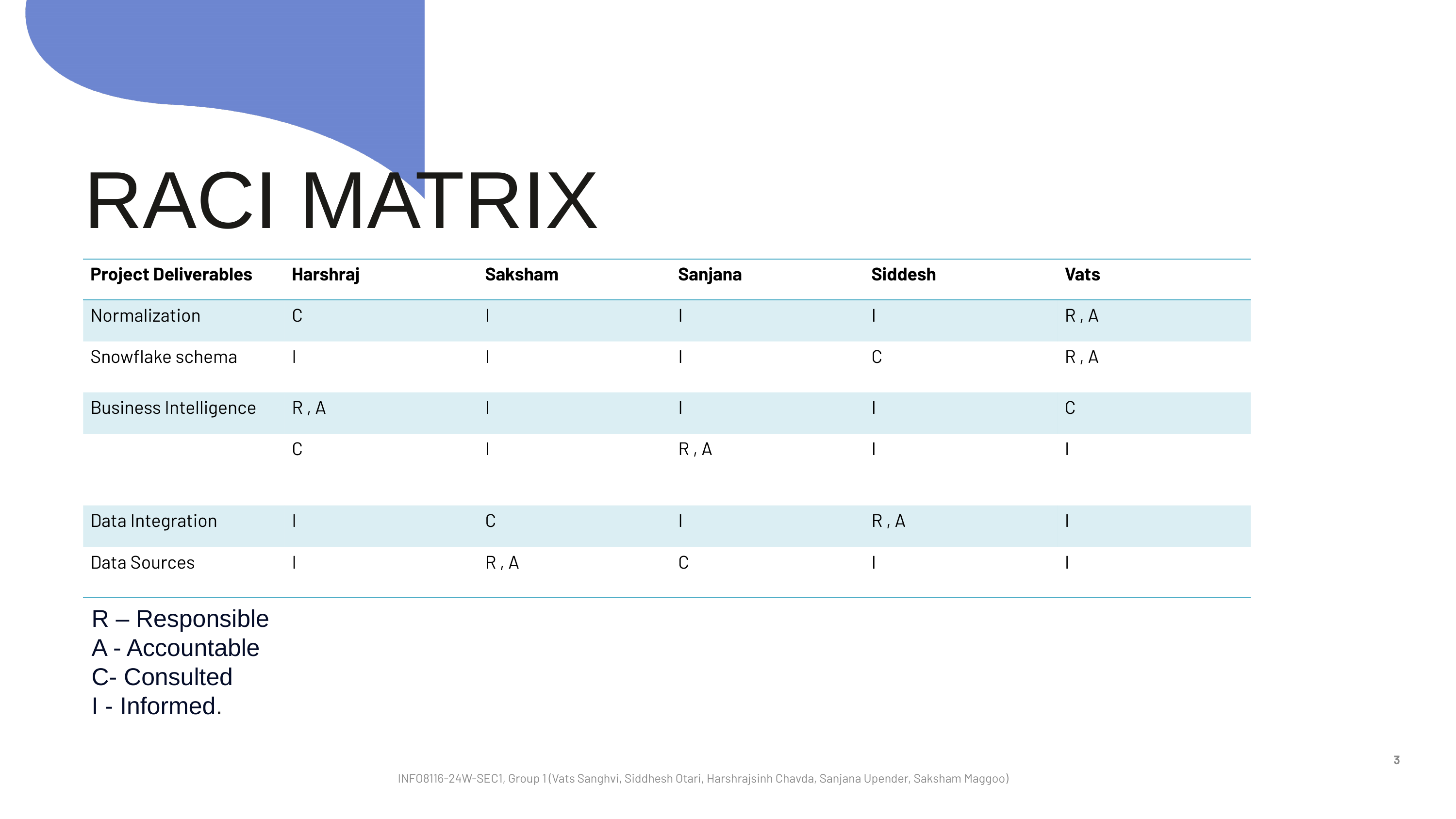

RACI MATRIX
| Project Deliverables | Harshraj | Saksham | Sanjana | Siddesh | Vats |
| --- | --- | --- | --- | --- | --- |
| Normalization | C | I | I | I | R , A |
| Snowflake schema | I | I | I | C | R , A |
| Business Intelligence | R , A | I | I | I | C |
| Data Warehouse and BI Data | C | I | R , A | I | I |
| Data Integration | I | C | I | R , A | I |
| Data Sources | I | R , A | C | I | I |
R – Responsible
A - Accountable
C- Consulted
I - Informed.
3
 INFO8116-24W-SEC1, Group 1 (Vats Sanghvi, Siddhesh Otari, Harshrajsinh Chavda, Sanjana Upender, Saksham Maggoo)